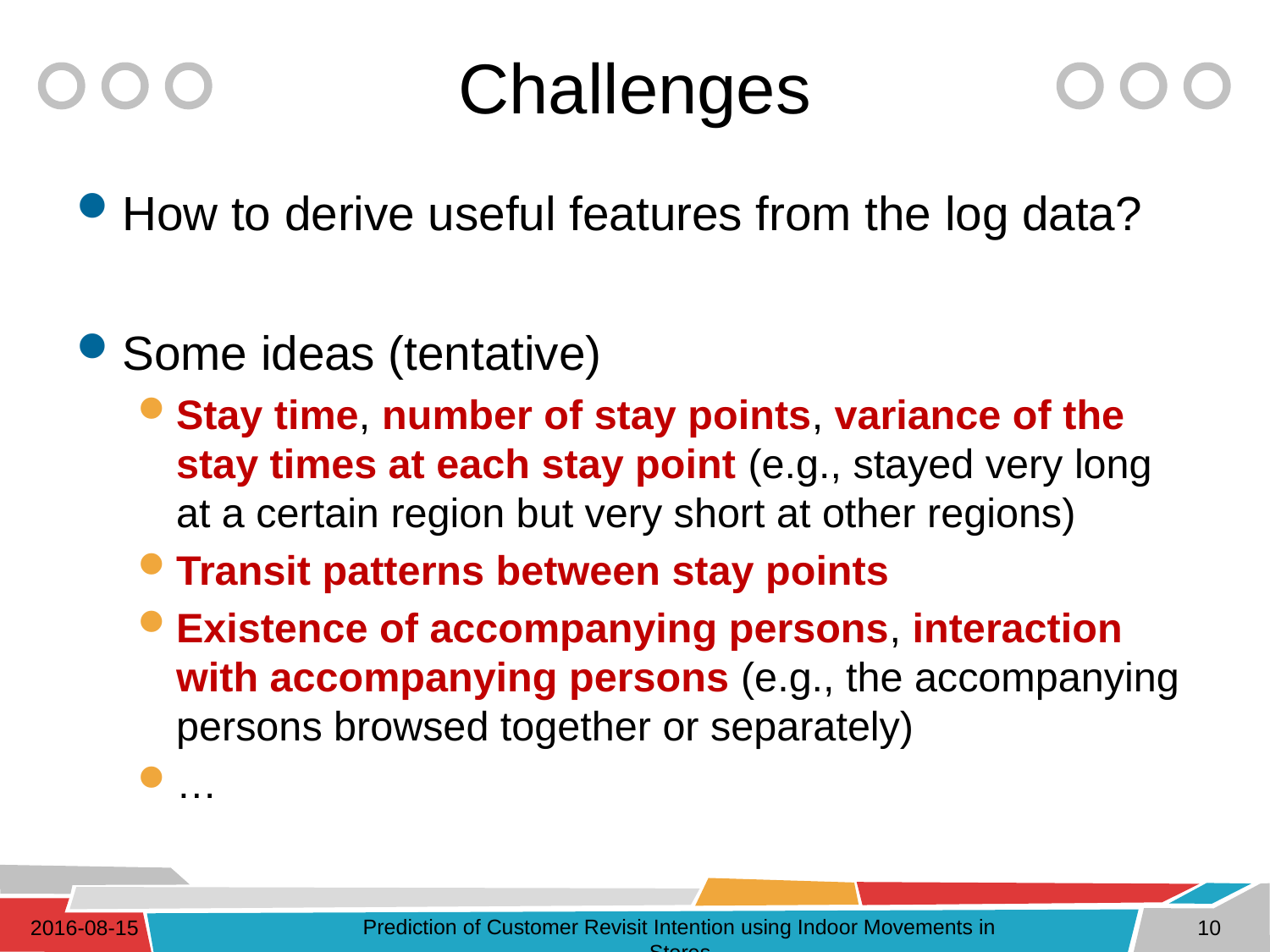

# Challenges
How to derive useful features from the log data?

Some ideas (tentative)
Stay time, number of stay points, variance of the stay times at each stay point (e.g., stayed very long at a certain region but very short at other regions)
Transit patterns between stay points
Existence of accompanying persons, interaction with accompanying persons (e.g., the accompanying persons browsed together or separately)
…